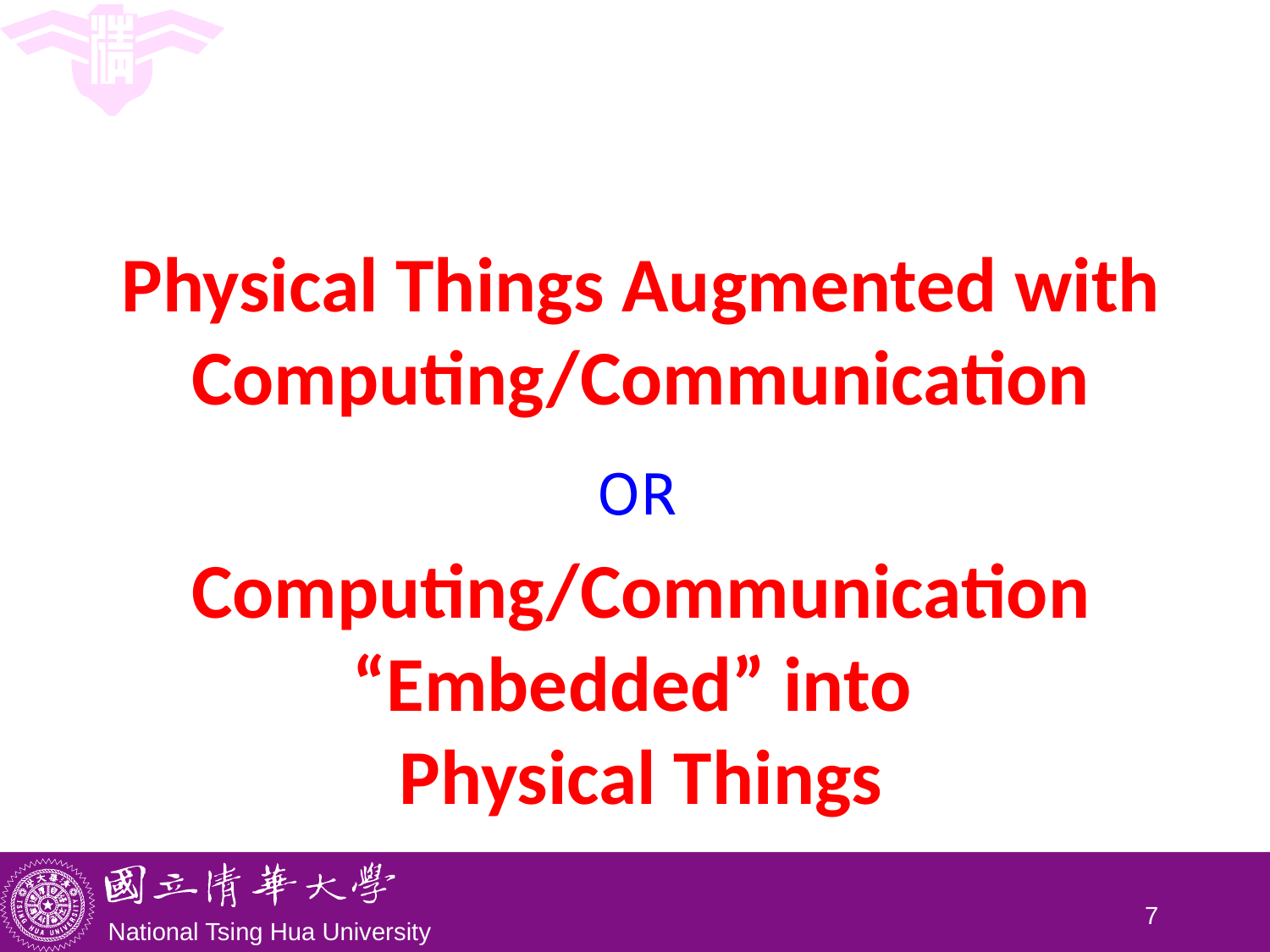

7
# Physical Things Augmented with Computing/Communication
OR
Computing/Communication “Embedded” into
Physical Things